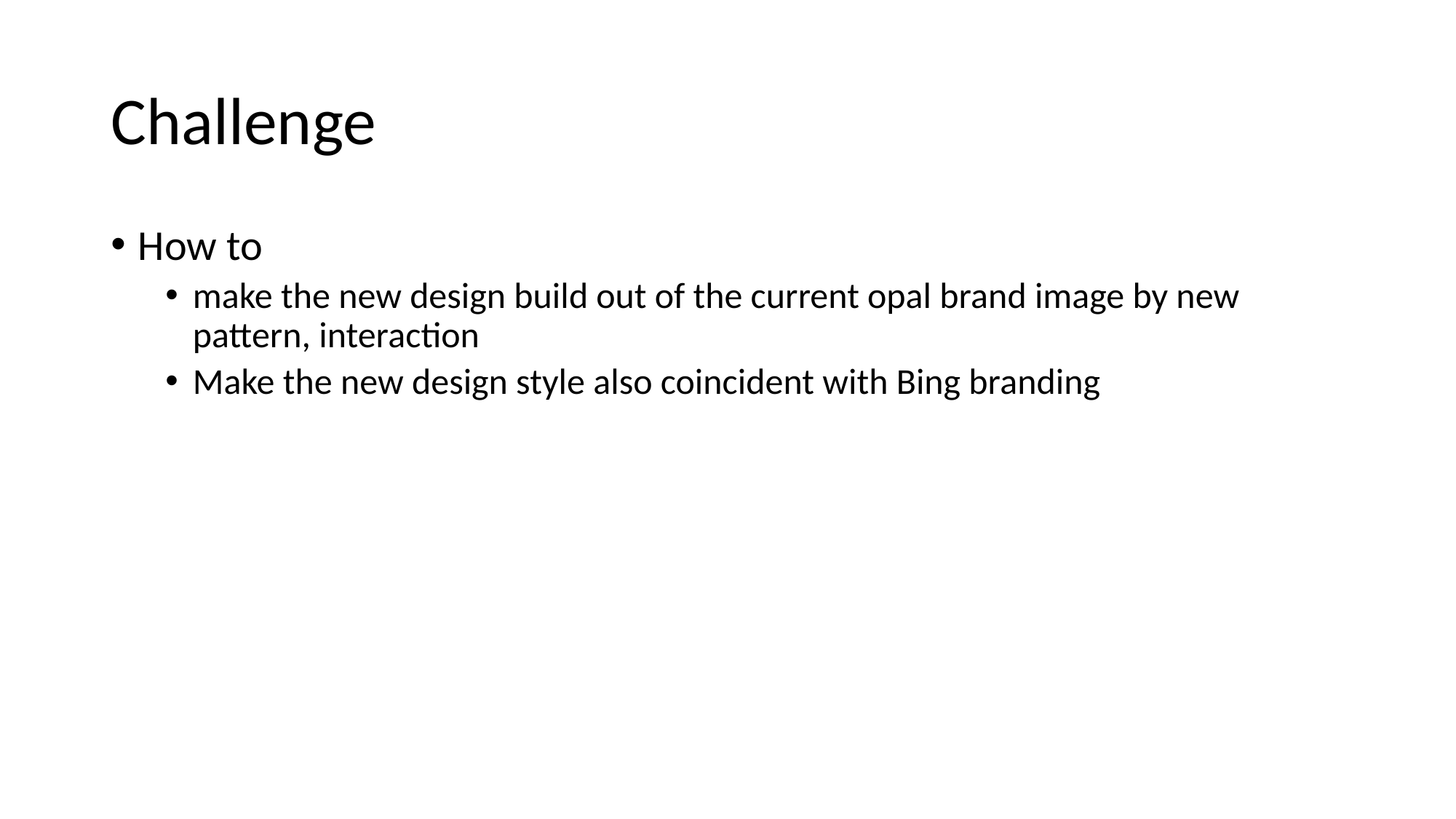

# Challenge
How to
make the new design build out of the current opal brand image by new pattern, interaction
Make the new design style also coincident with Bing branding